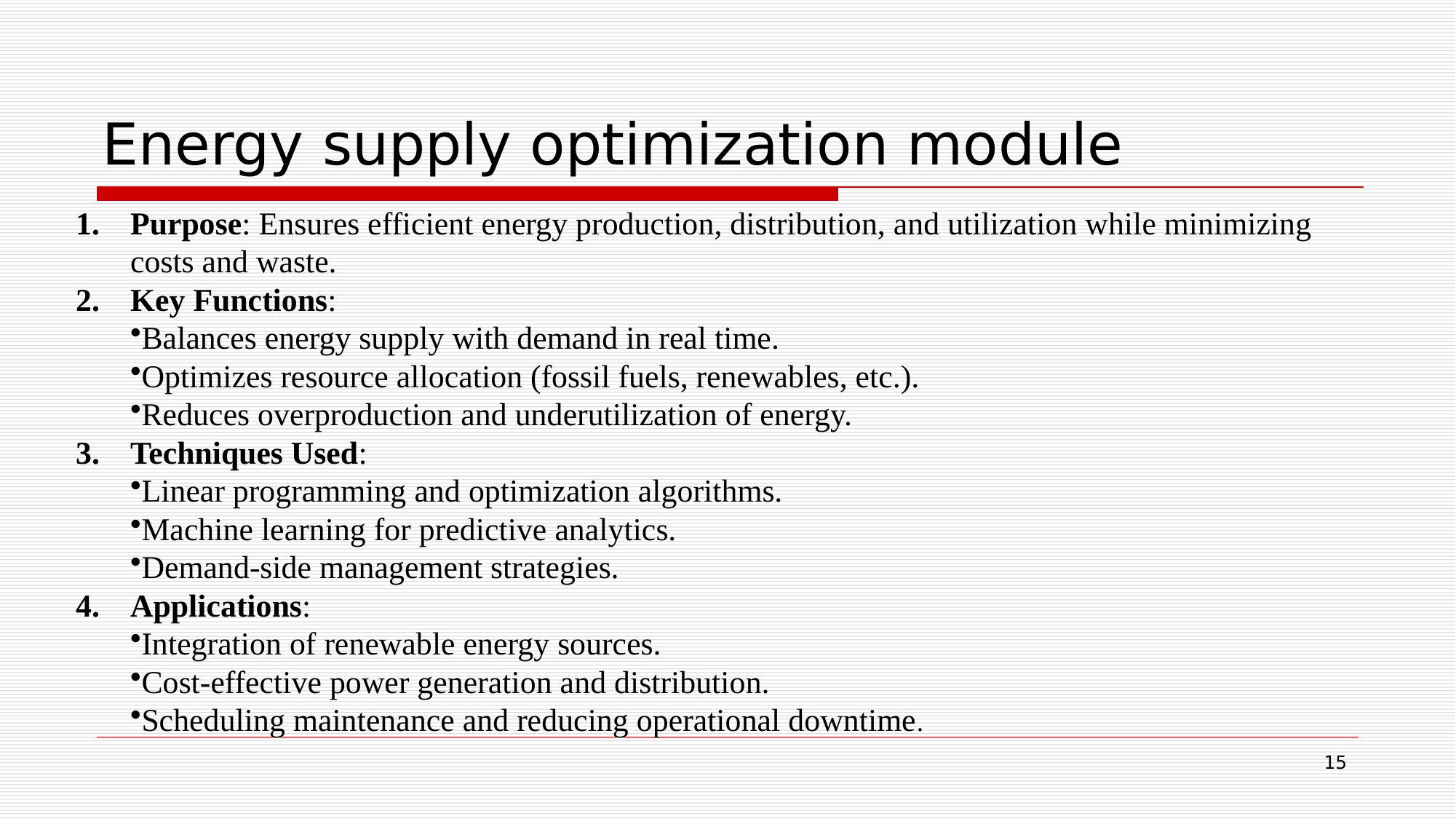

# Energy supply optimization module
Purpose: Ensures efficient energy production, distribution, and utilization while minimizing costs and waste.
Key Functions:
Balances energy supply with demand in real time.
Optimizes resource allocation (fossil fuels, renewables, etc.).
Reduces overproduction and underutilization of energy.
Techniques Used:
Linear programming and optimization algorithms.
Machine learning for predictive analytics.
Demand-side management strategies.
Applications:
Integration of renewable energy sources.
Cost-effective power generation and distribution.
Scheduling maintenance and reducing operational downtime.

15